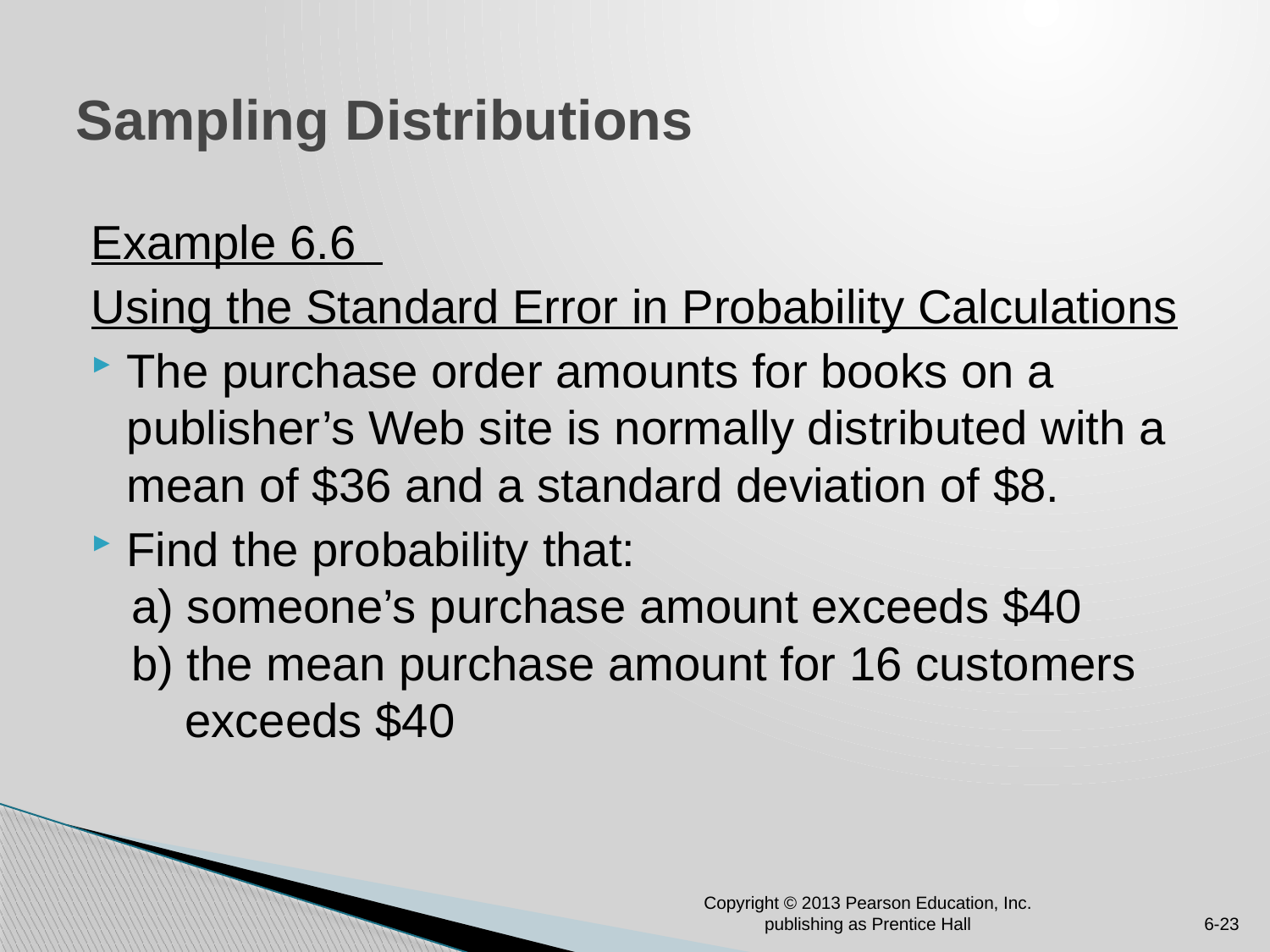

# Sampling Distributions
Example 6.6
Using the Standard Error in Probability Calculations
The purchase order amounts for books on a publisher’s Web site is normally distributed with a mean of $36 and a standard deviation of $8.
Find the probability that:
   a) someone’s purchase amount exceeds $40
   b) the mean purchase amount for 16 customers
       exceeds $40
Copyright © 2013 Pearson Education, Inc. publishing as Prentice Hall
6-23